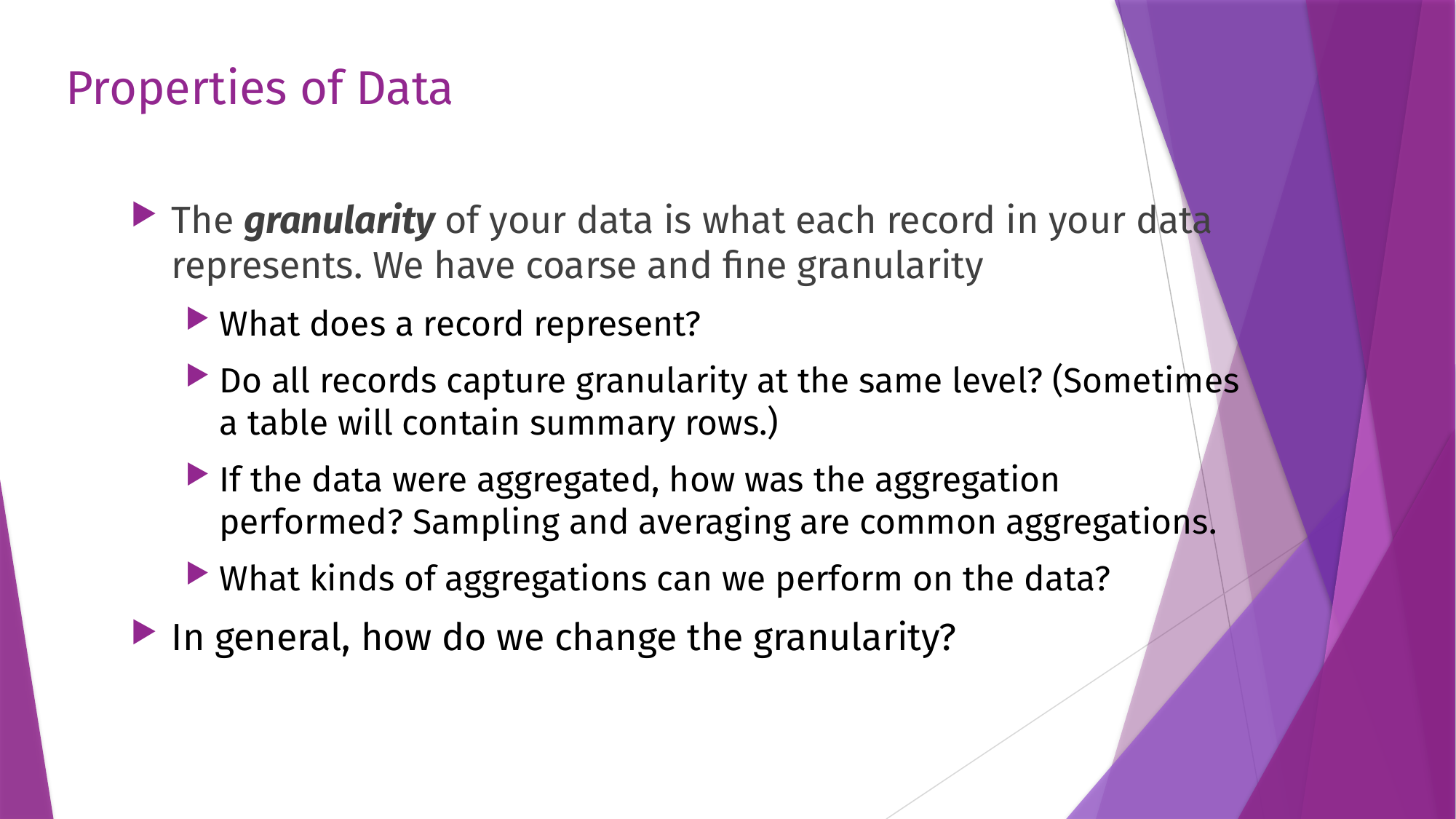

# Properties of Data
The granularity of your data is what each record in your data represents. We have coarse and fine granularity
What does a record represent?
Do all records capture granularity at the same level? (Sometimes a table will contain summary rows.)
If the data were aggregated, how was the aggregation performed? Sampling and averaging are common aggregations.
What kinds of aggregations can we perform on the data?
In general, how do we change the granularity?